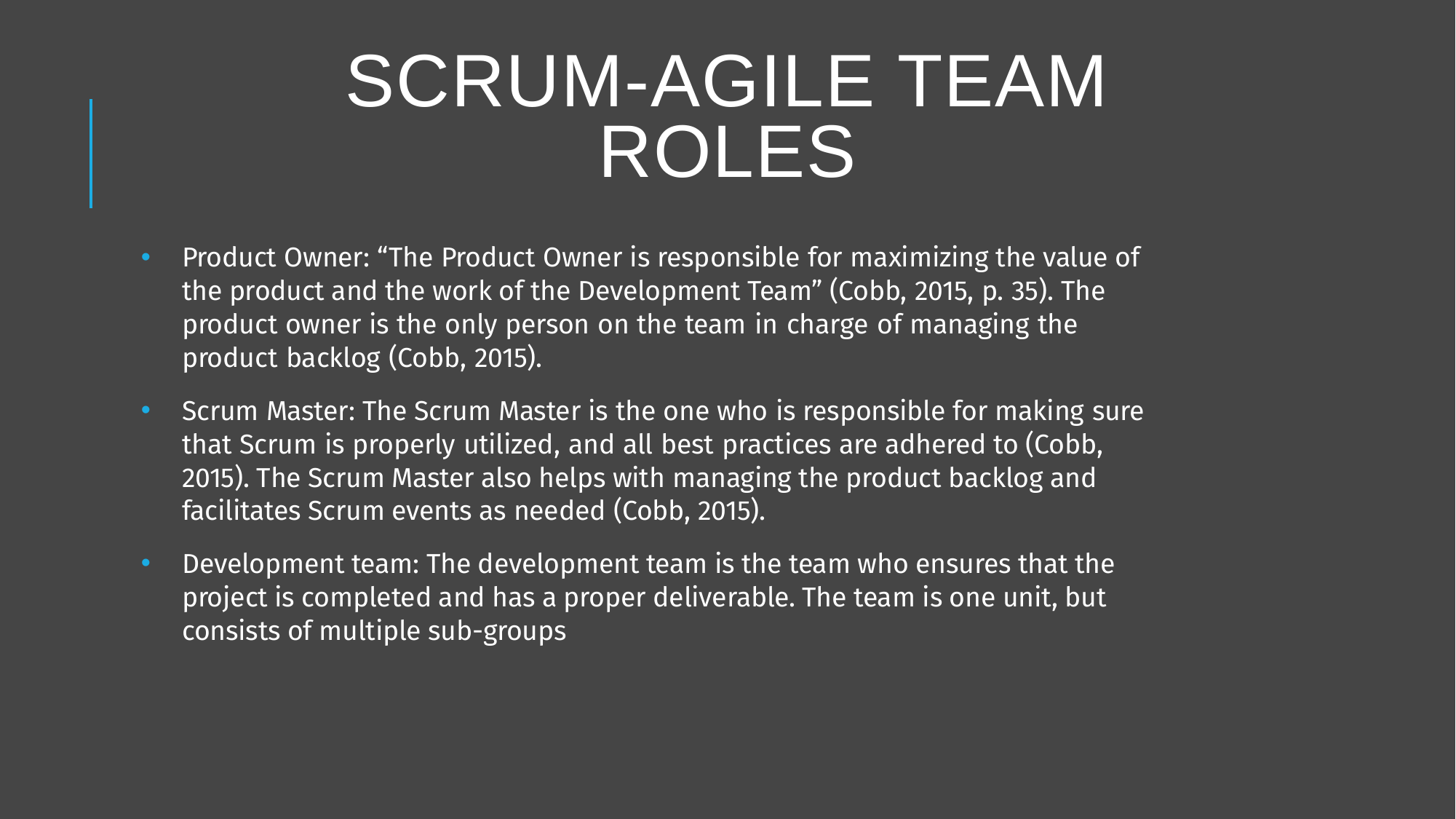

# SCRUM-AGILE TEAM ROLES
Product Owner: “The Product Owner is responsible for maximizing the value of the product and the work of the Development Team” (Cobb, 2015, p. 35). The product owner is the only person on the team in charge of managing the product backlog (Cobb, 2015).
Scrum Master: The Scrum Master is the one who is responsible for making sure that Scrum is properly utilized, and all best practices are adhered to (Cobb, 2015). The Scrum Master also helps with managing the product backlog and facilitates Scrum events as needed (Cobb, 2015).
Development team: The development team is the team who ensures that the project is completed and has a proper deliverable. The team is one unit, but consists of multiple sub-groups